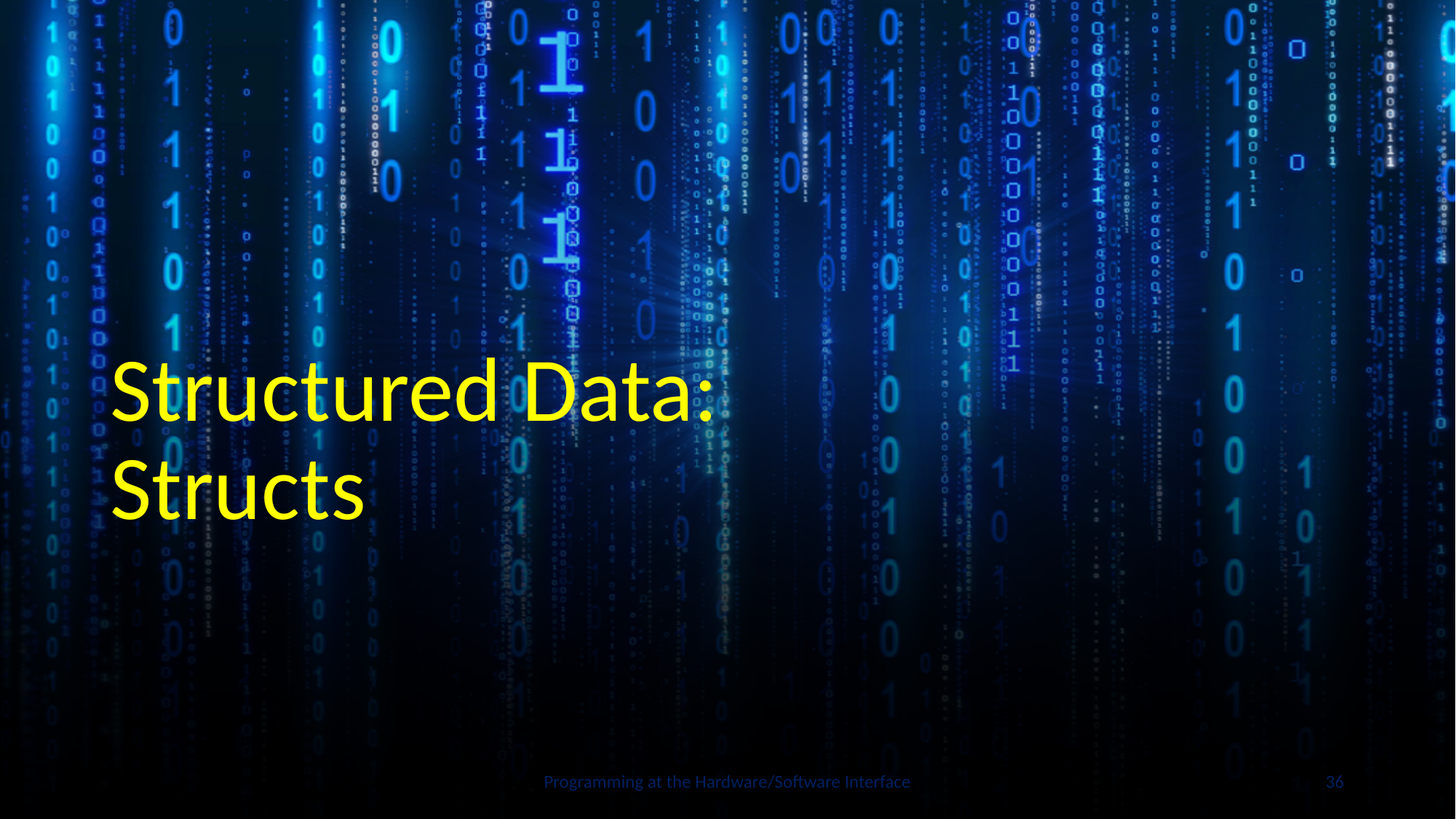

# Structured Data: Structs

Programming at the Hardware/Software Interface
36